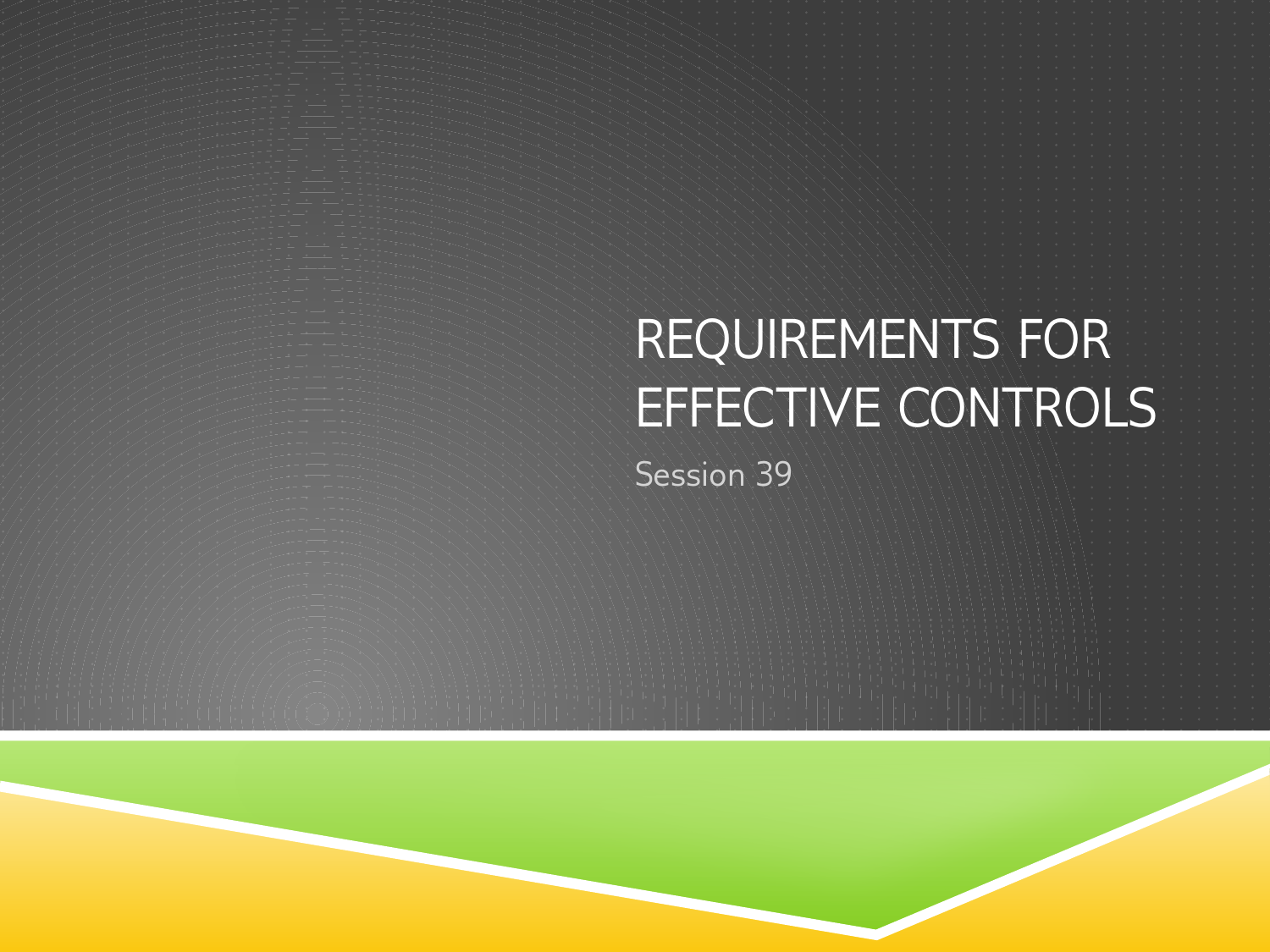

# Requirements for Effective controls
Session 39